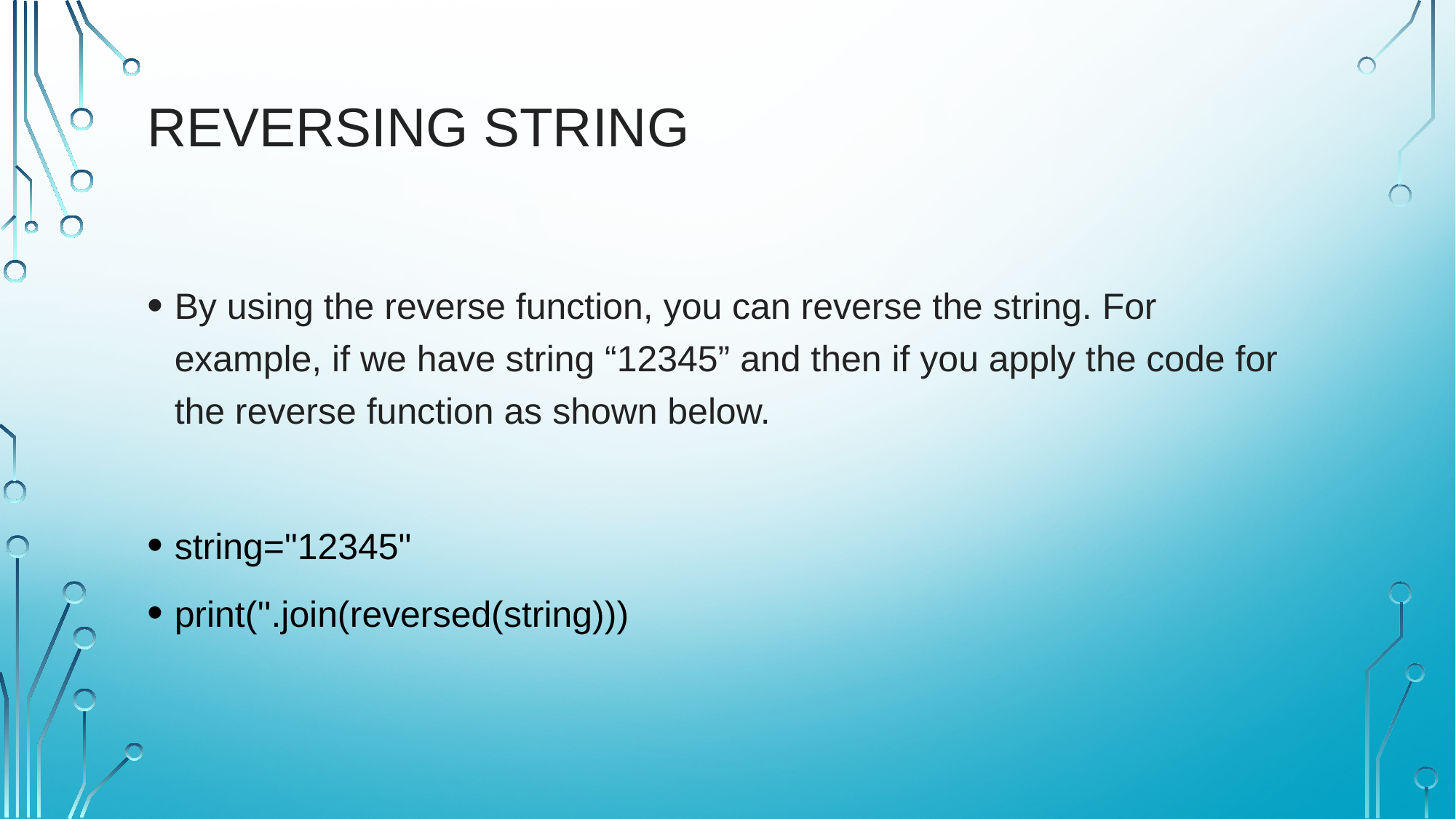

# Reversing String
By using the reverse function, you can reverse the string. For example, if we have string “12345” and then if you apply the code for the reverse function as shown below.

string="12345"
print(''.join(reversed(string)))